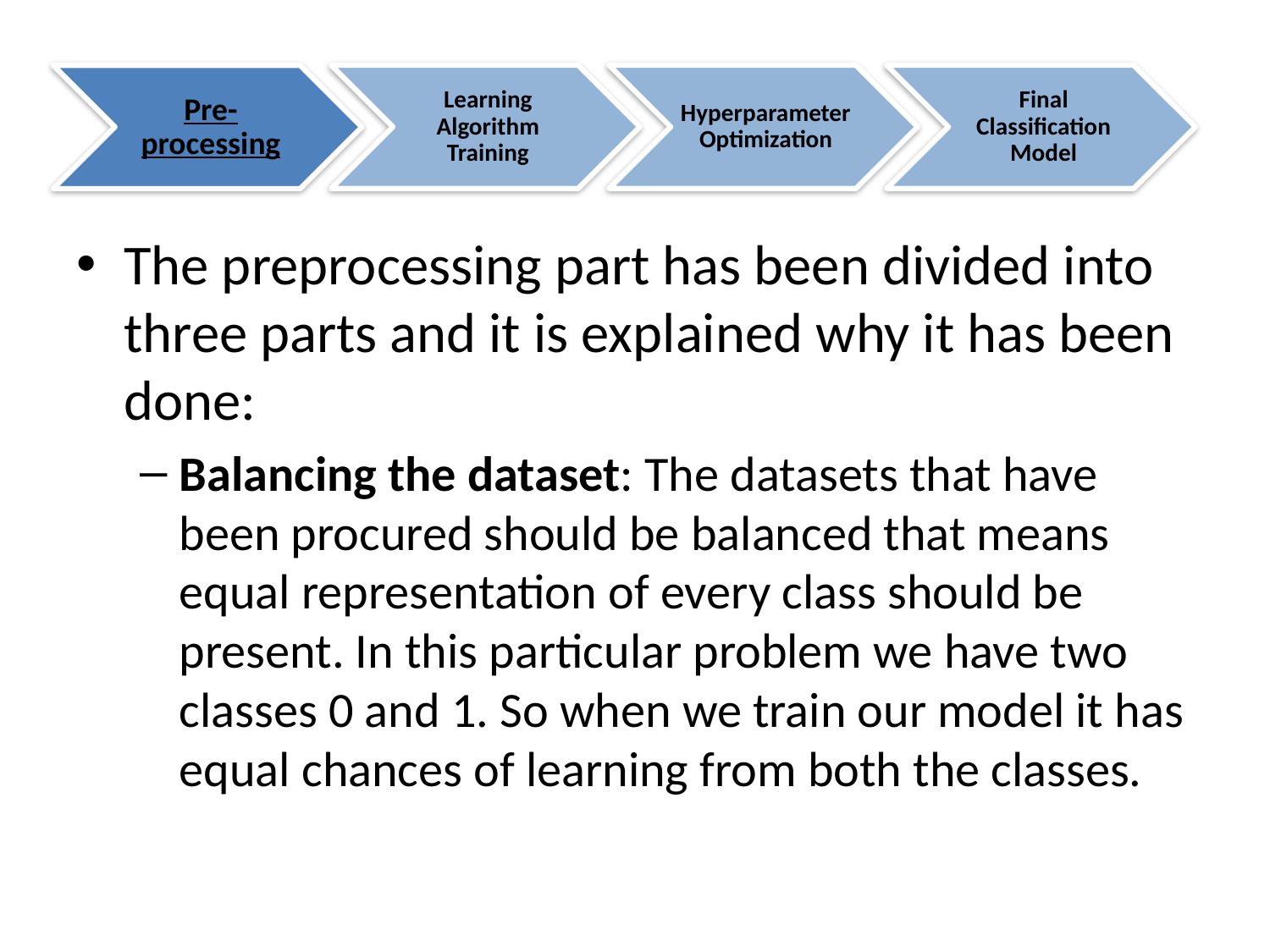

Learning Algorithm Training

Hyperparameter Optimization

Final Classification Model

Pre-processing
The preprocessing part has been divided into three parts and it is explained why it has been done:
Balancing the dataset: The datasets that have been procured should be balanced that means equal representation of every class should be present. In this particular problem we have two classes 0 and 1. So when we train our model it has equal chances of learning from both the classes.